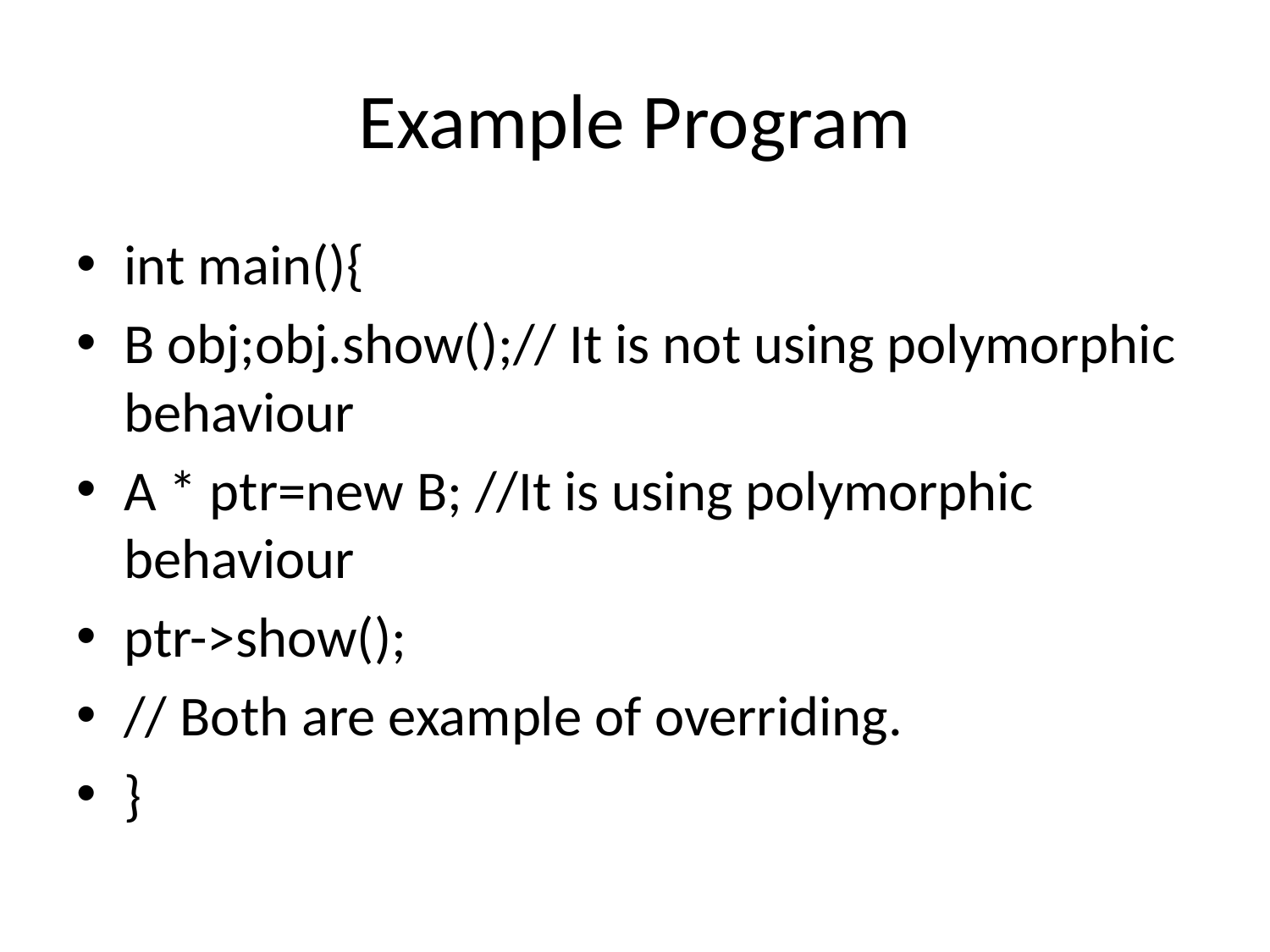

# Example Program
int main(){
B obj;obj.show();// It is not using polymorphic behaviour
A * ptr=new B; //It is using polymorphic behaviour
ptr->show();
// Both are example of overriding.
}